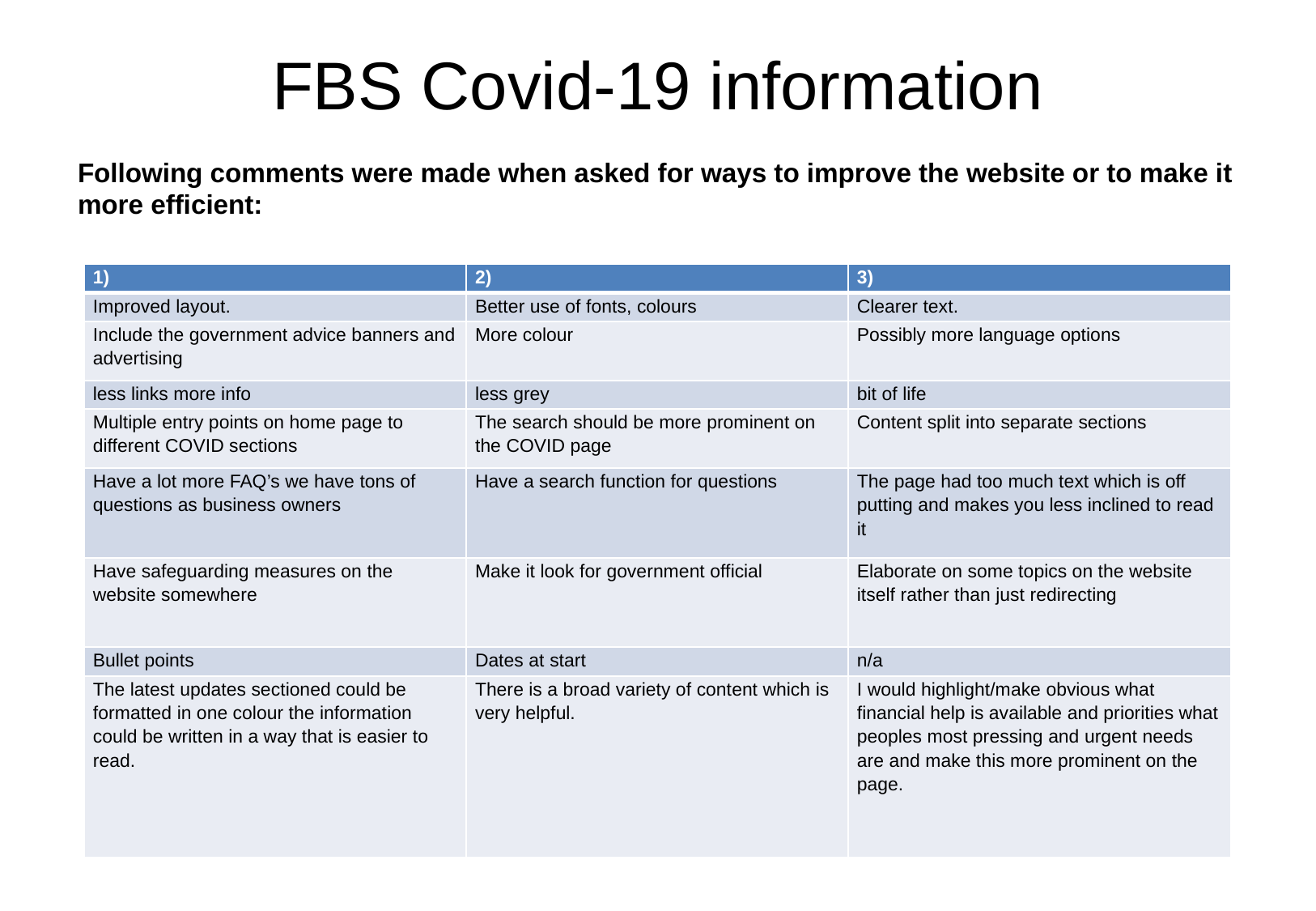

# FBS Covid-19 information
Following comments were made when asked for ways to improve the website or to make it more efficient:

| 1) | 2) | 3) |
| --- | --- | --- |
| Improved layout. | Better use of fonts, colours | Clearer text. |
| Include the government advice banners and advertising | More colour | Possibly more language options |
| less links more info | less grey | bit of life |
| Multiple entry points on home page to different COVID sections | The search should be more prominent on the COVID page | Content split into separate sections |
| Have a lot more FAQ’s we have tons of questions as business owners | Have a search function for questions | The page had too much text which is off putting and makes you less inclined to read it |
| Have safeguarding measures on the website somewhere | Make it look for government official | Elaborate on some topics on the website itself rather than just redirecting |
| Bullet points | Dates at start | n/a |
| The latest updates sectioned could be formatted in one colour the information could be written in a way that is easier to read. | There is a broad variety of content which is very helpful. | I would highlight/make obvious what financial help is available and priorities what peoples most pressing and urgent needs are and make this more prominent on the page. |